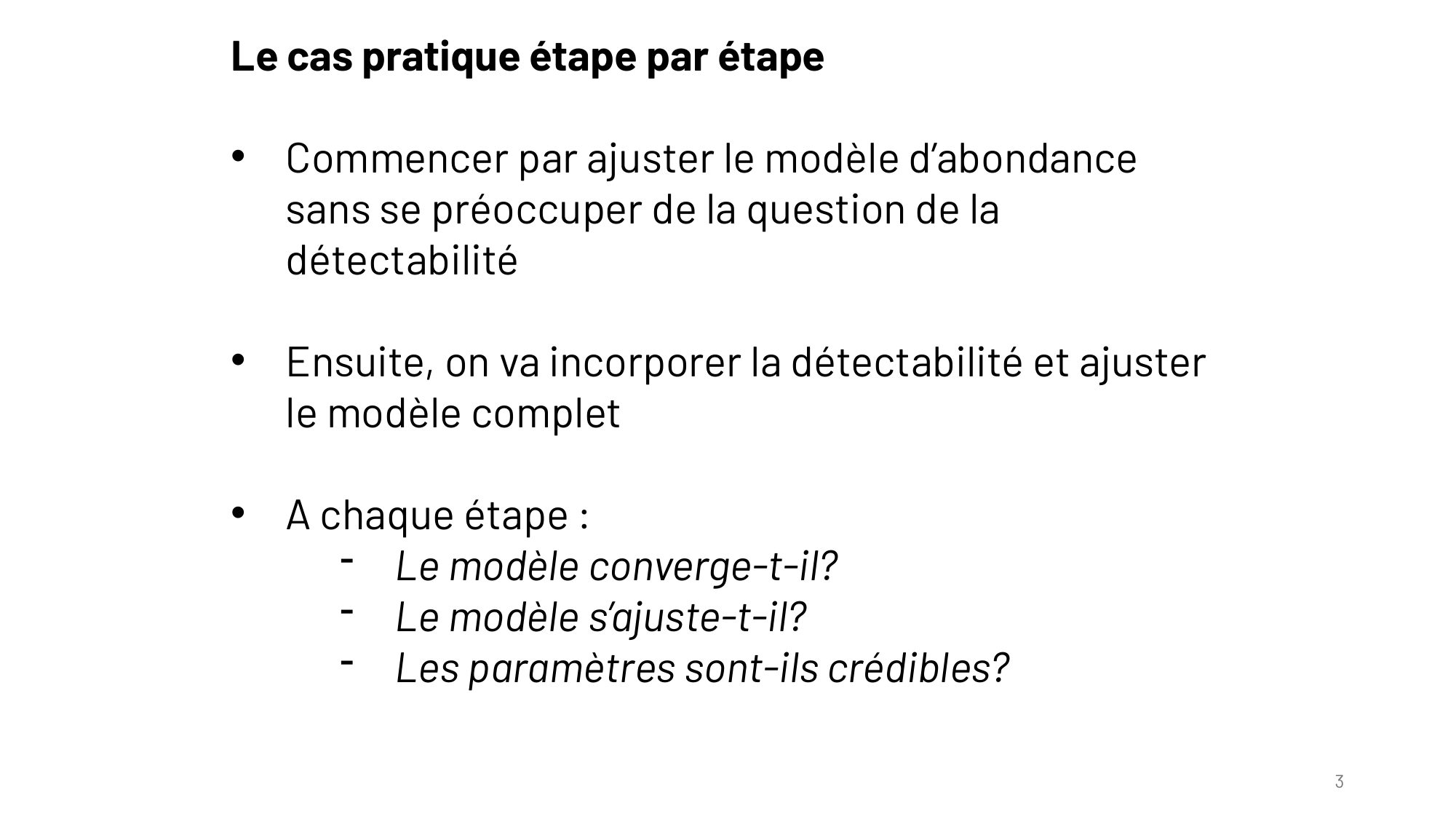

Le cas pratique étape par étape

Commencer par ajuster le modèle d’abondance sans se préoccuper de la question de la détectabilité

Ensuite, on va incorporer la détectabilité et ajuster le modèle complet

A chaque étape :
Le modèle converge-t-il?
Le modèle s’ajuste-t-il?
Les paramètres sont-ils crédibles?
3